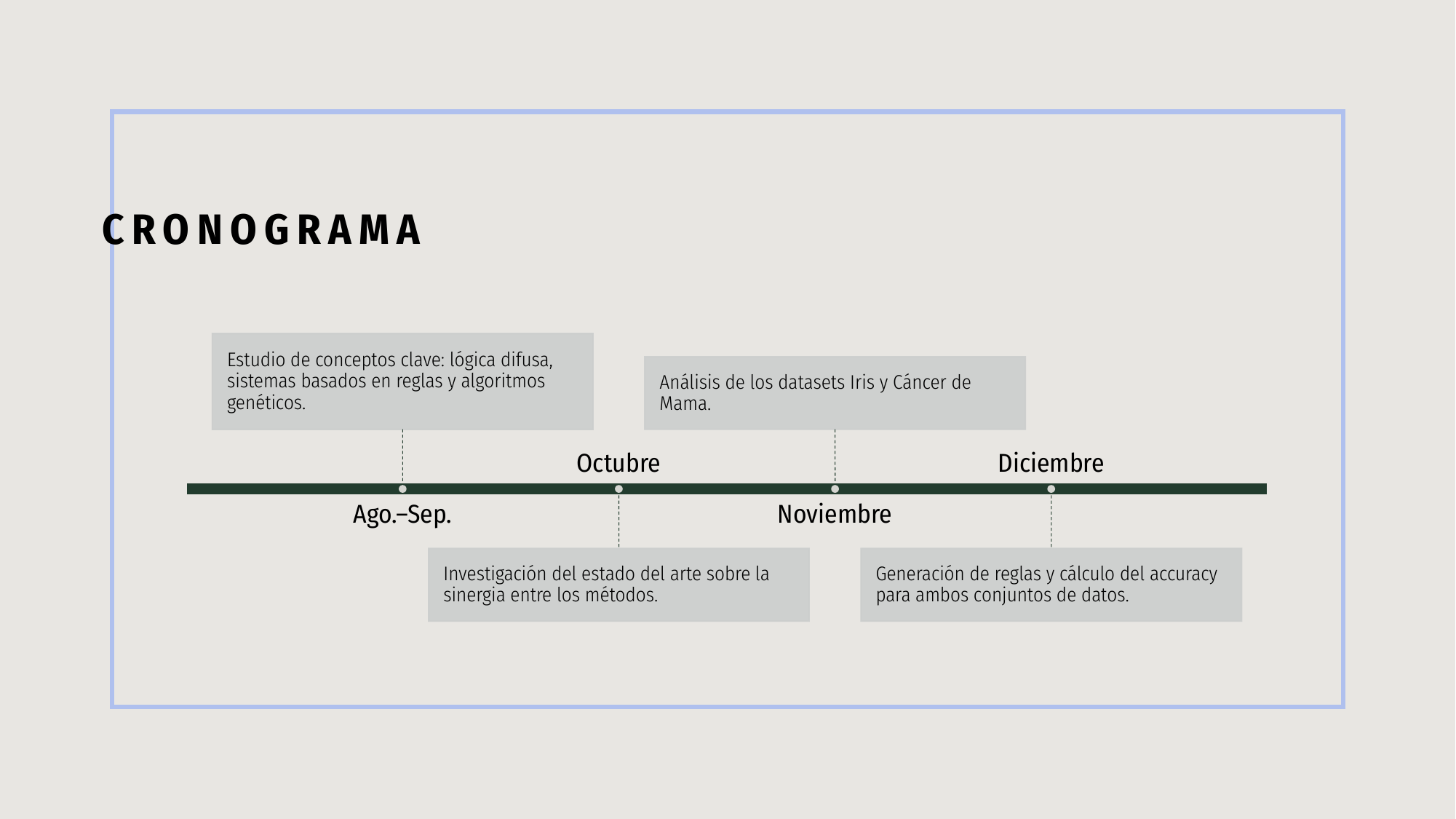

# Cronograma
Ago.–Sep.
Estudio de conceptos clave: lógica difusa, sistemas basados en reglas y algoritmos genéticos.
Octubre
Investigación del estado del arte sobre la sinergia entre los métodos.
Noviembre
Análisis de los datasets Iris y Cáncer de Mama.
Diciembre
Generación de reglas y cálculo del accuracy para ambos conjuntos de datos.